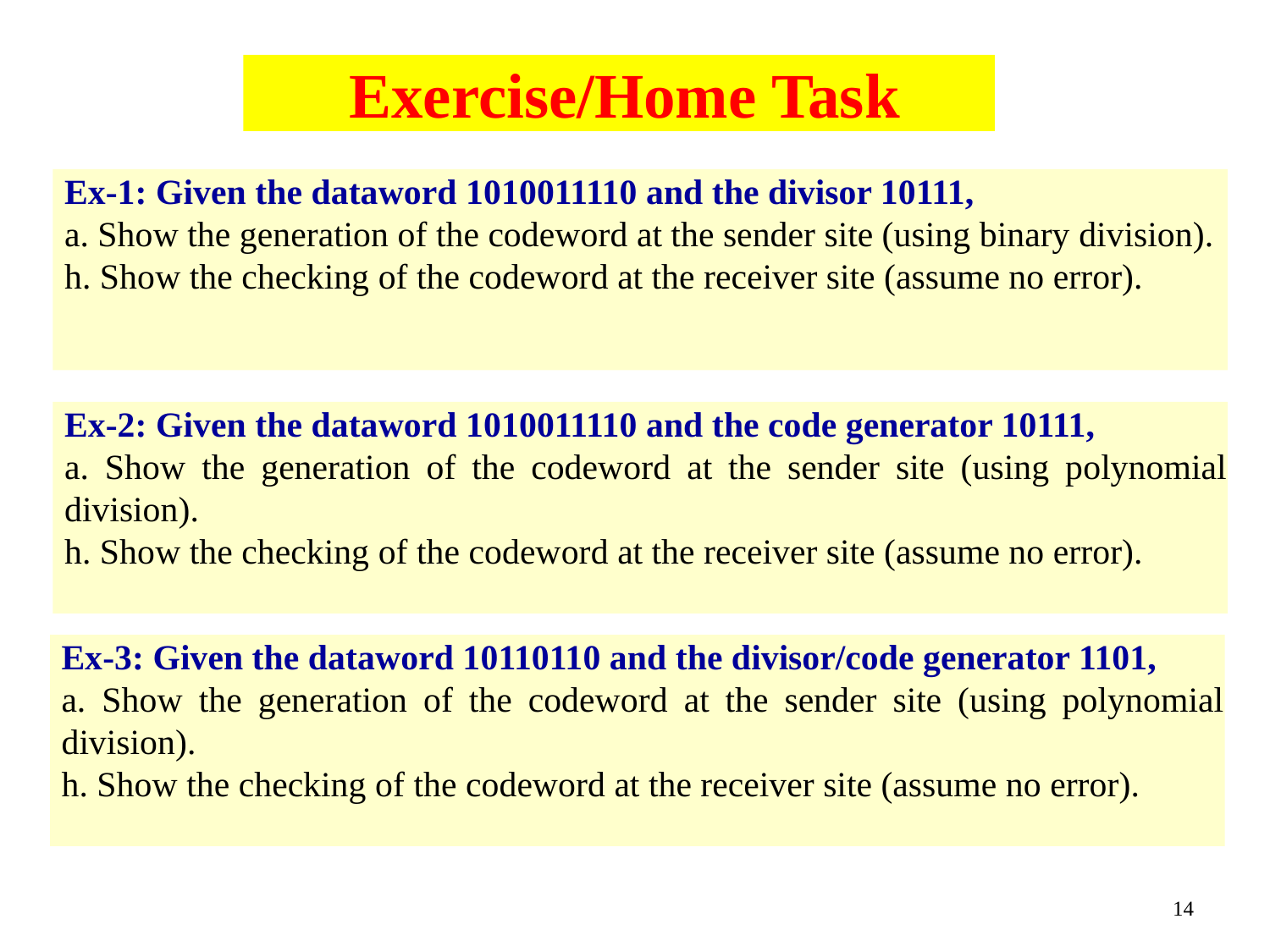

Exercise/Home Task
Ex-1: Given the dataword 1010011110 and the divisor 10111,
a. Show the generation of the codeword at the sender site (using binary division).
h. Show the checking of the codeword at the receiver site (assume no error).
Ex-2: Given the dataword 1010011110 and the code generator 10111,
a. Show the generation of the codeword at the sender site (using polynomial division).
h. Show the checking of the codeword at the receiver site (assume no error).
Ex-3: Given the dataword 10110110 and the divisor/code generator 1101,
a. Show the generation of the codeword at the sender site (using polynomial division).
h. Show the checking of the codeword at the receiver site (assume no error).
14